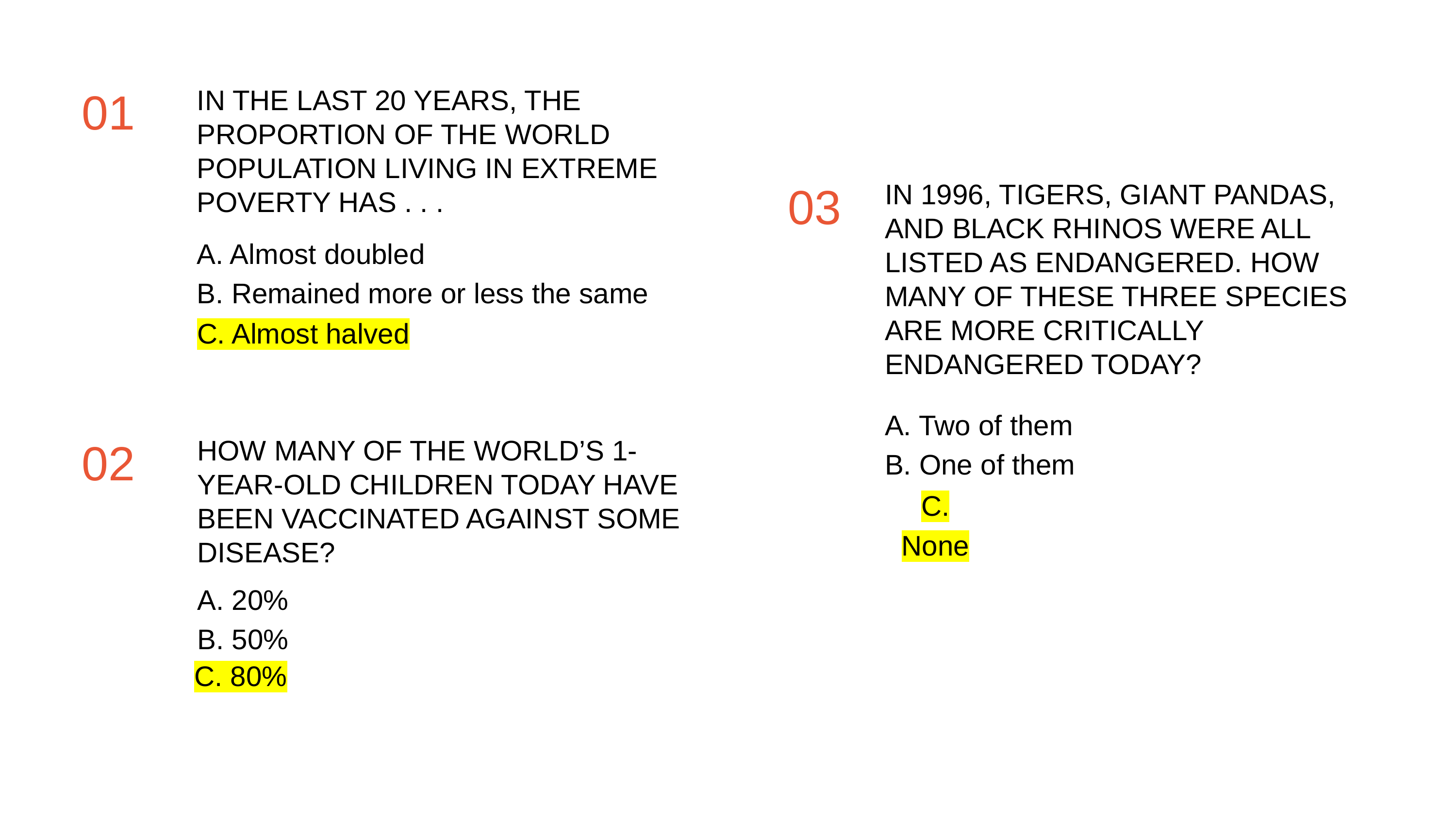

01
IN THE LAST 20 YEARS, THE PROPORTION OF THE WORLD POPULATION LIVING IN EXTREME POVERTY HAS . . .
A. Almost doubled
B. Remained more or less the same

C. Almost halved
IN 1996, TIGERS, GIANT PANDAS, AND BLACK RHINOS WERE ALL LISTED AS ENDANGERED. HOW MANY OF THESE THREE SPECIES ARE MORE CRITICALLY ENDANGERED TODAY?
03
A. Two of them
B. One of them
C. None
02
HOW MANY OF THE WORLD’S 1-YEAR-OLD CHILDREN TODAY HAVE BEEN VACCINATED AGAINST SOME DISEASE?
A. 20%
B. 50%

C. 80%